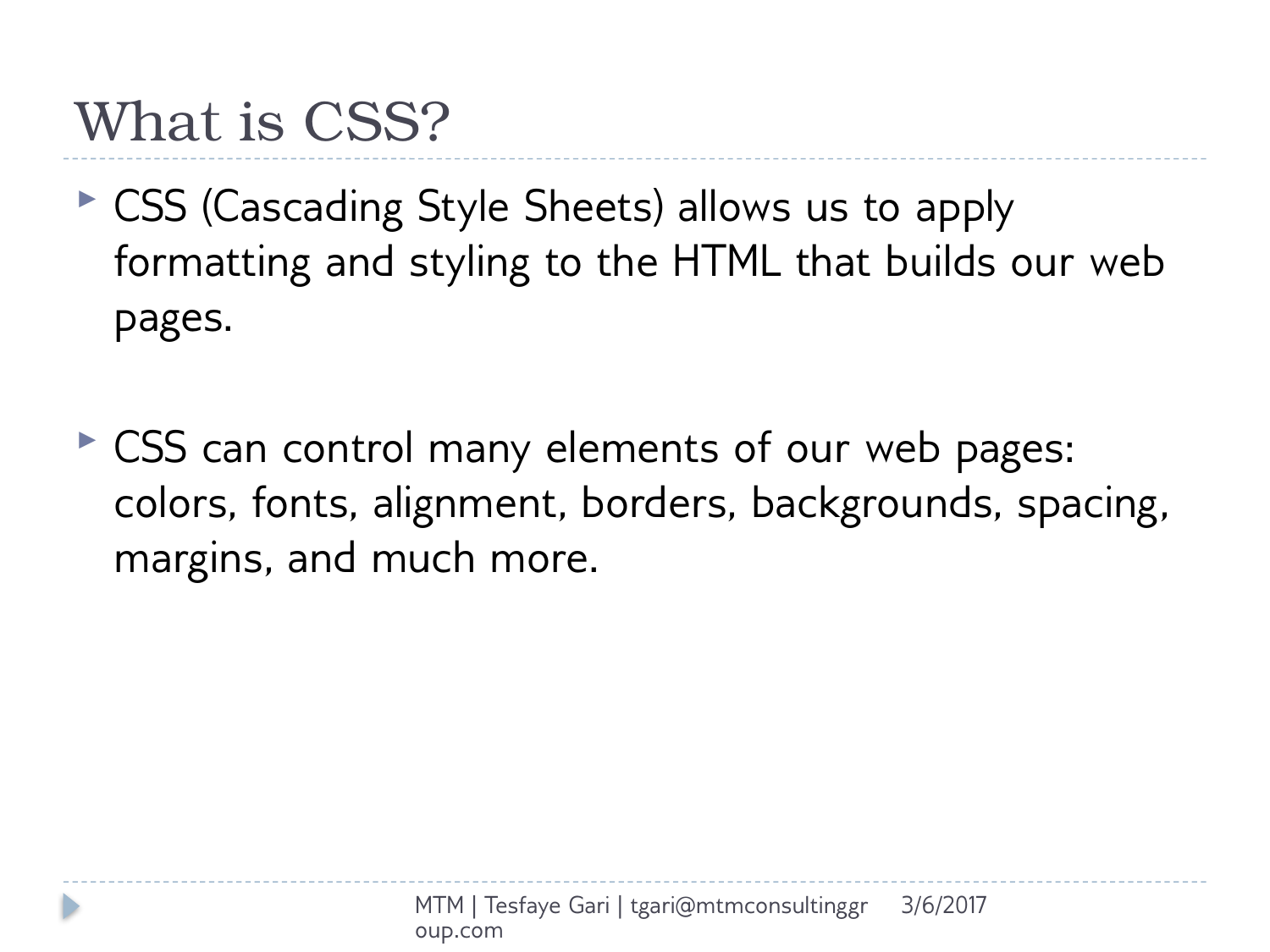

# What is CSS?
CSS (Cascading Style Sheets) allows us to apply formatting and styling to the HTML that builds our web pages.

CSS can control many elements of our web pages: colors, fonts, alignment, borders, backgrounds, spacing, margins, and much more.
MTM | Tesfaye Gari | tgari@mtmconsultinggroup.com
3/6/2017